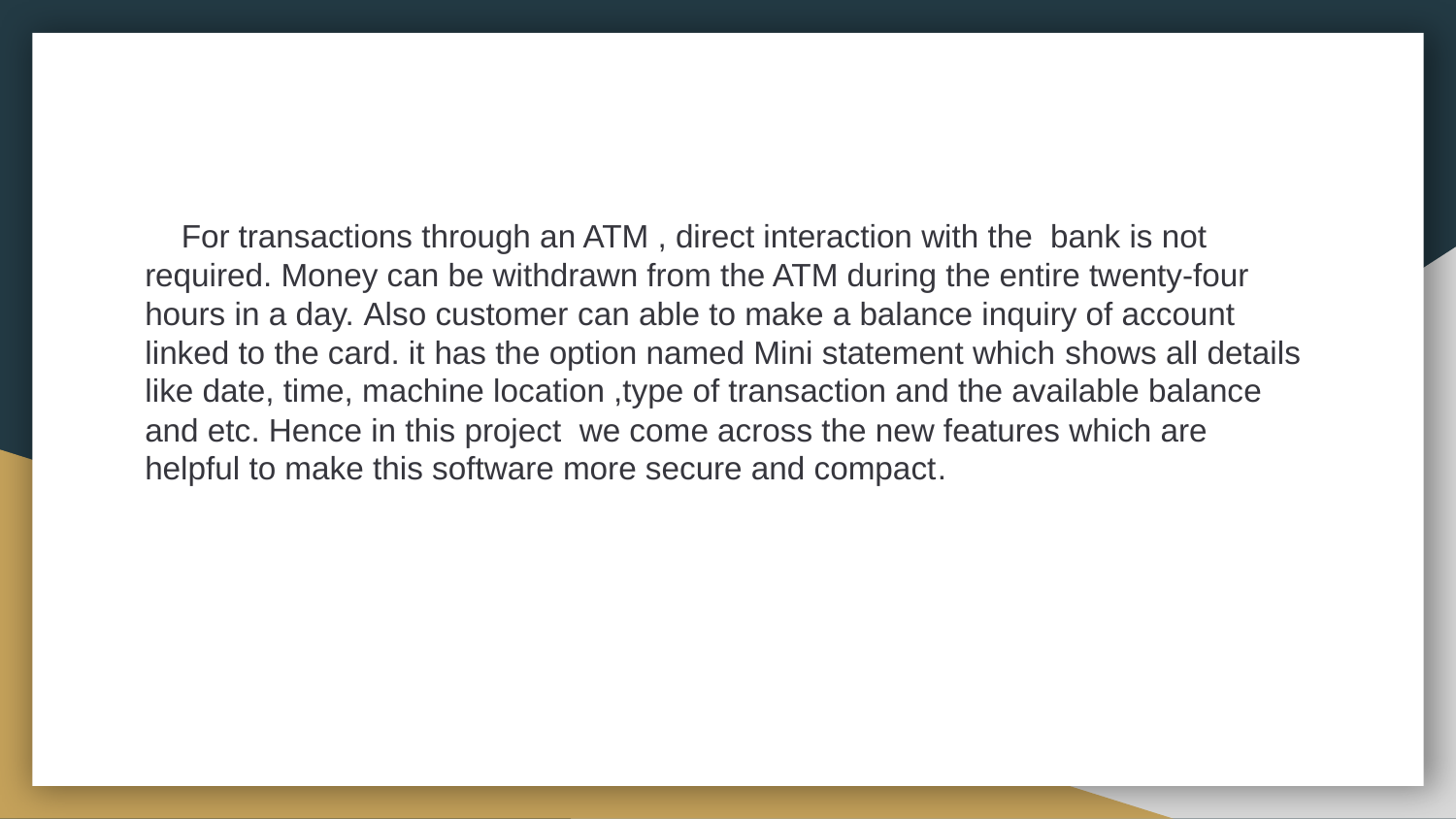

#
     For transactions through an ATM , direct interaction with the  bank is not required. Money can be withdrawn from the ATM during the entire twenty-four hours in a day. Also customer can able to make a balance inquiry of account linked to the card. it has the option named Mini statement which shows all details like date, time, machine location ,type of transaction and the available balance and etc. Hence in this project  we come across the new features which are helpful to make this software more secure and compact.